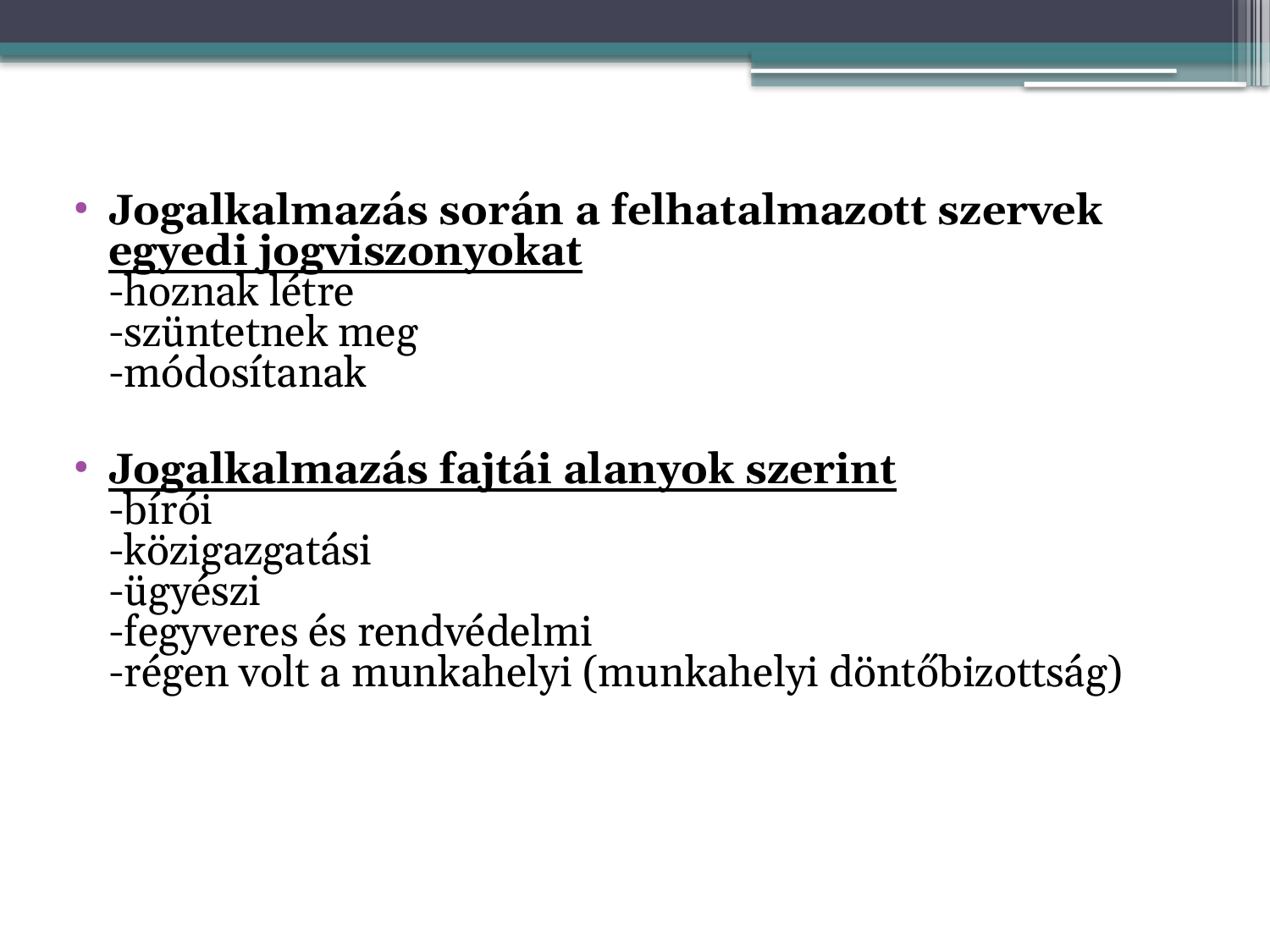

#
Jogalkalmazás során a felhatalmazott szervek egyedi jogviszonyokat
-hoznak létre
-szüntetnek meg
-módosítanak
Jogalkalmazás fajtái alanyok szerint
-bírói
-közigazgatási
-ügyészi
-fegyveres és rendvédelmi
-régen volt a munkahelyi (munkahelyi döntőbizottság)